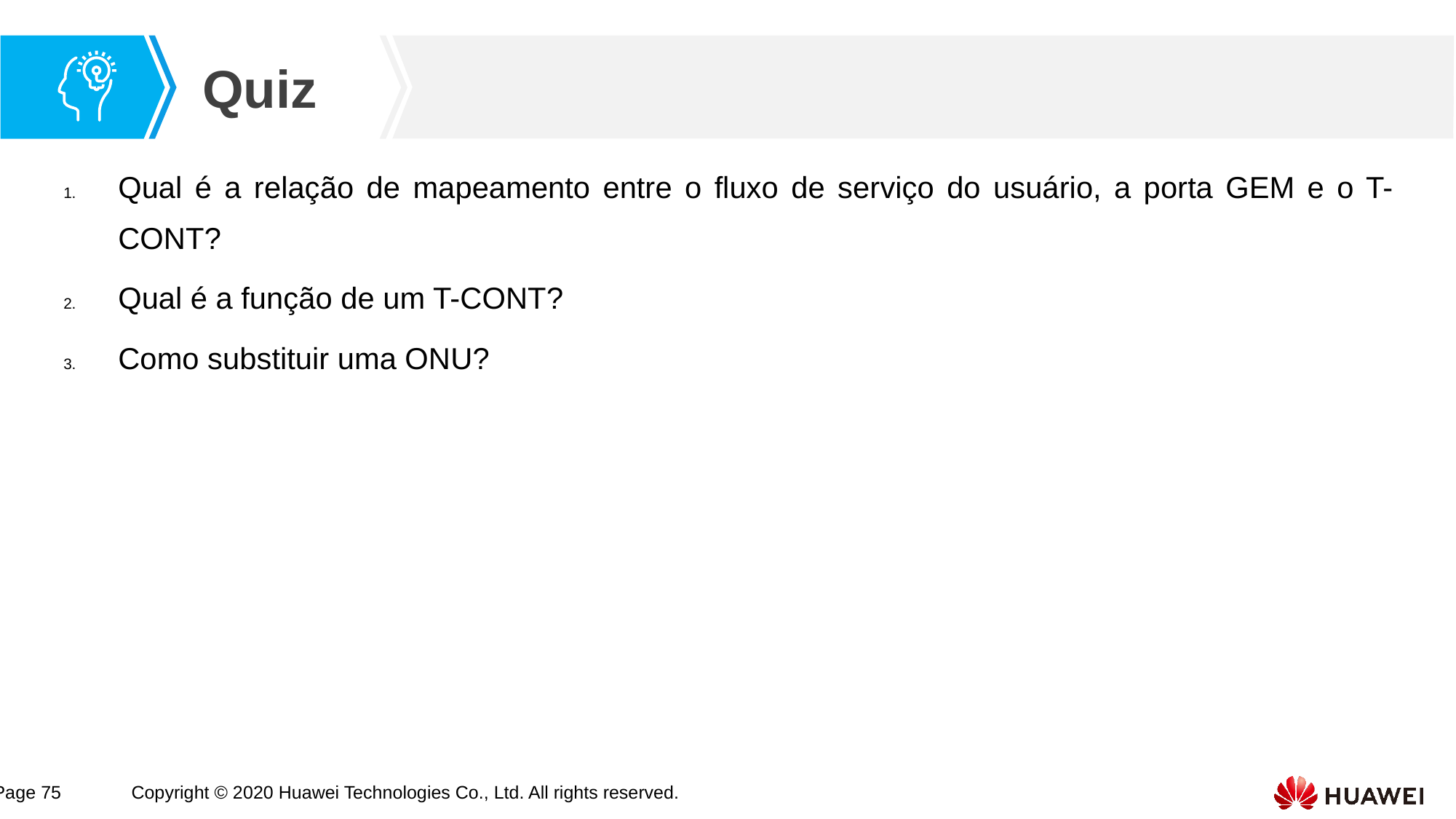

Qual é a relação de mapeamento entre o fluxo de serviço do usuário, a porta GEM e o T-CONT?
Qual é a função de um T-CONT?
Como substituir uma ONU?